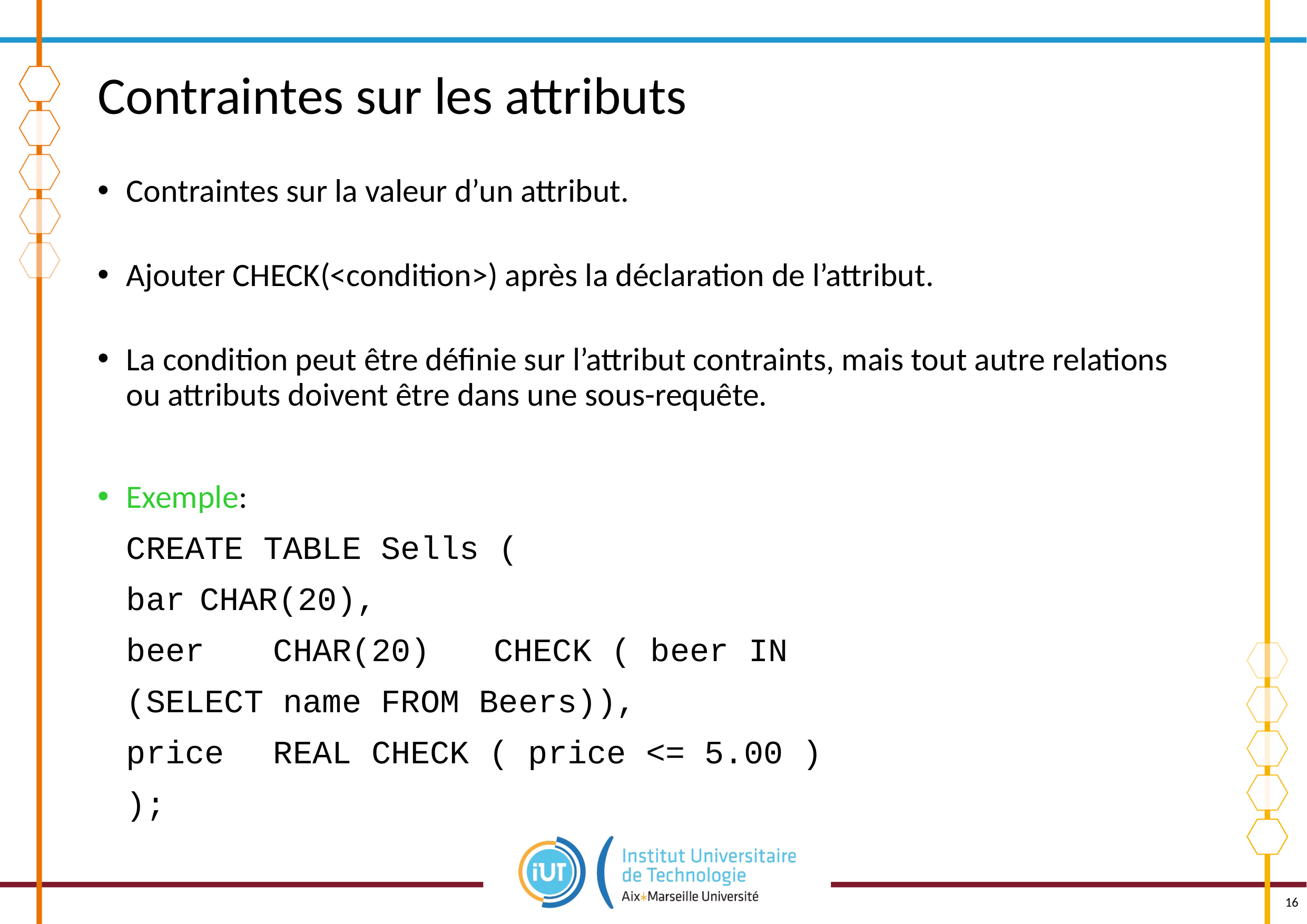

# Contraintes sur les attributs
Contraintes sur la valeur d’un attribut.

Ajouter CHECK(<condition>) après la déclaration de l’attribut.

La condition peut être définie sur l’attribut contraints, mais tout autre relations ou attributs doivent être dans une sous-requête.

Exemple:
	CREATE TABLE Sells (
		bar	CHAR(20),
		beer	CHAR(20)	CHECK ( beer IN
			(SELECT name FROM Beers)),
		price	REAL CHECK ( price <= 5.00 )
	);

16